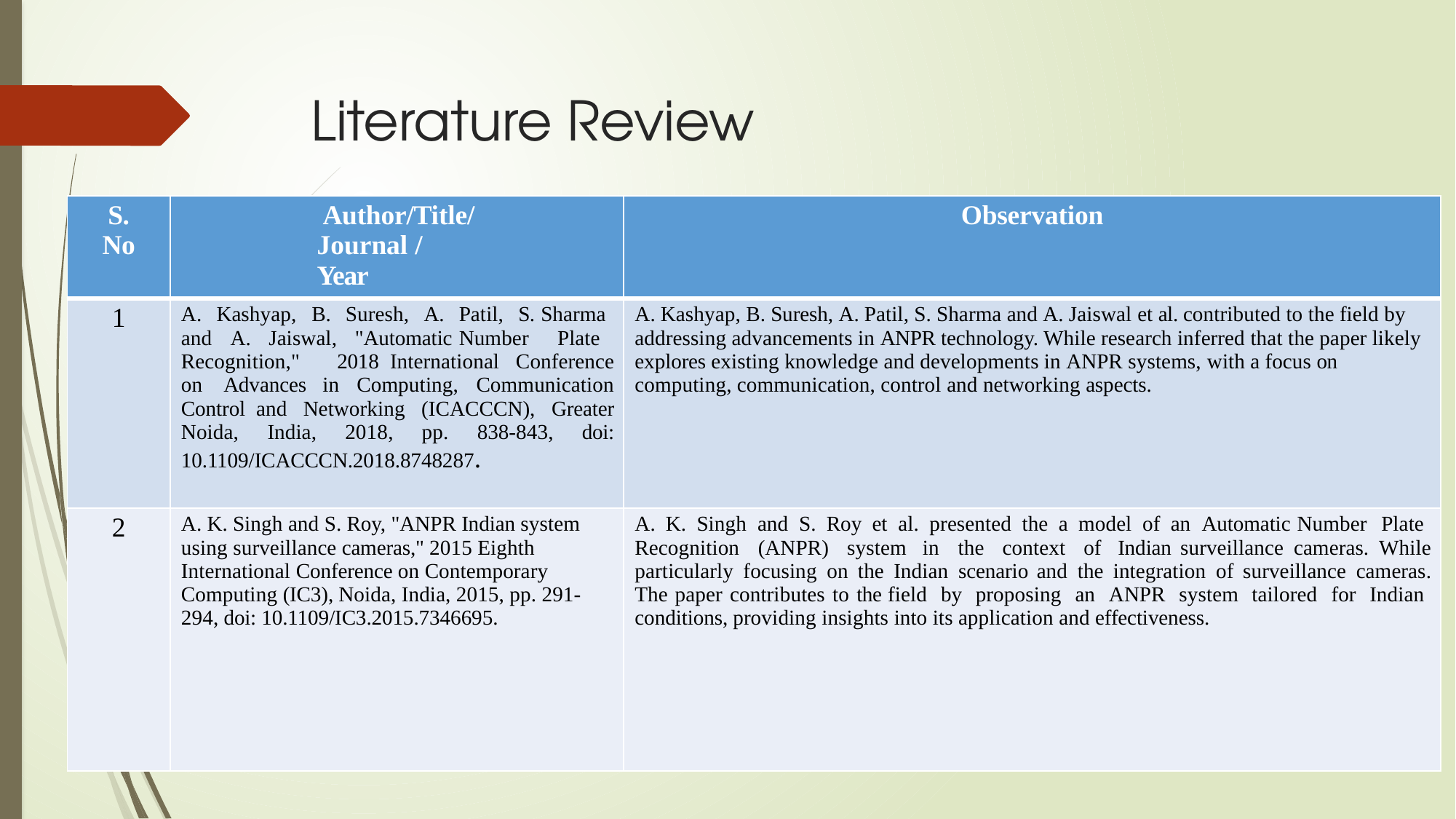

# Literature Review
| S. No | Author/Title/ Journal / Year | Observation |
| --- | --- | --- |
| 1 | A. Kashyap, B. Suresh, A. Patil, S. Sharma and A. Jaiswal, "Automatic Number Plate Recognition," 2018 International Conference on Advances in Computing, Communication Control and Networking (ICACCCN), Greater Noida, India, 2018, pp. 838-843, doi: 10.1109/ICACCCN.2018.8748287. | A. Kashyap, B. Suresh, A. Patil, S. Sharma and A. Jaiswal et al. contributed to the field by addressing advancements in ANPR technology. While research inferred that the paper likely explores existing knowledge and developments in ANPR systems, with a focus on computing, communication, control and networking aspects. |
| 2 | A. K. Singh and S. Roy, "ANPR Indian system using surveillance cameras," 2015 Eighth International Conference on Contemporary Computing (IC3), Noida, India, 2015, pp. 291-294, doi: 10.1109/IC3.2015.7346695. | A. K. Singh and S. Roy et al. presented the a model of an Automatic Number Plate Recognition (ANPR) system in the context of Indian surveillance cameras. While particularly focusing on the Indian scenario and the integration of surveillance cameras. The paper contributes to the field by proposing an ANPR system tailored for Indian conditions, providing insights into its application and effectiveness. |